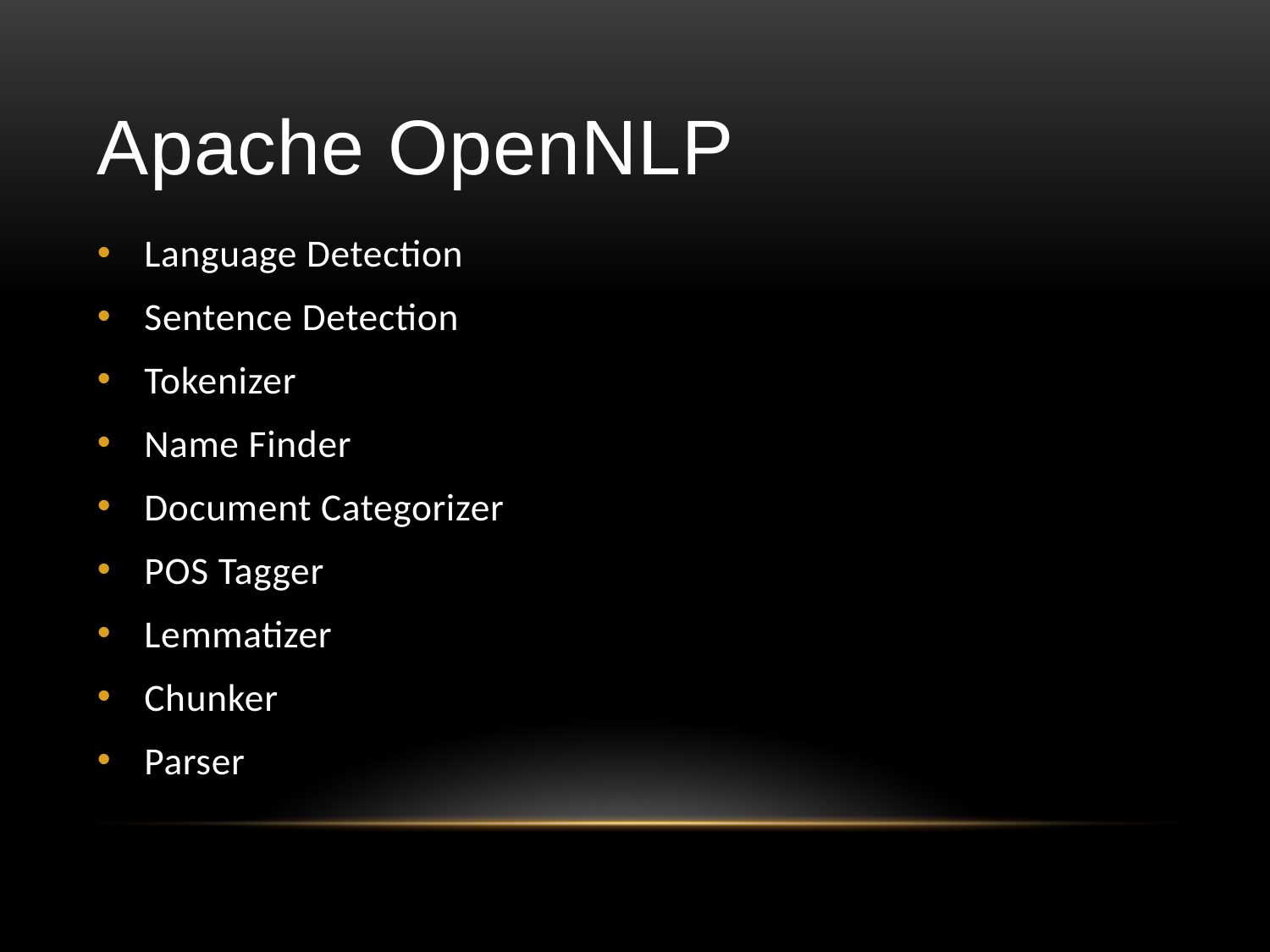

# Apache OpenNLP
Language Detection
Sentence Detection
Tokenizer
Name Finder
Document Categorizer
POS Tagger
Lemmatizer
Chunker
Parser